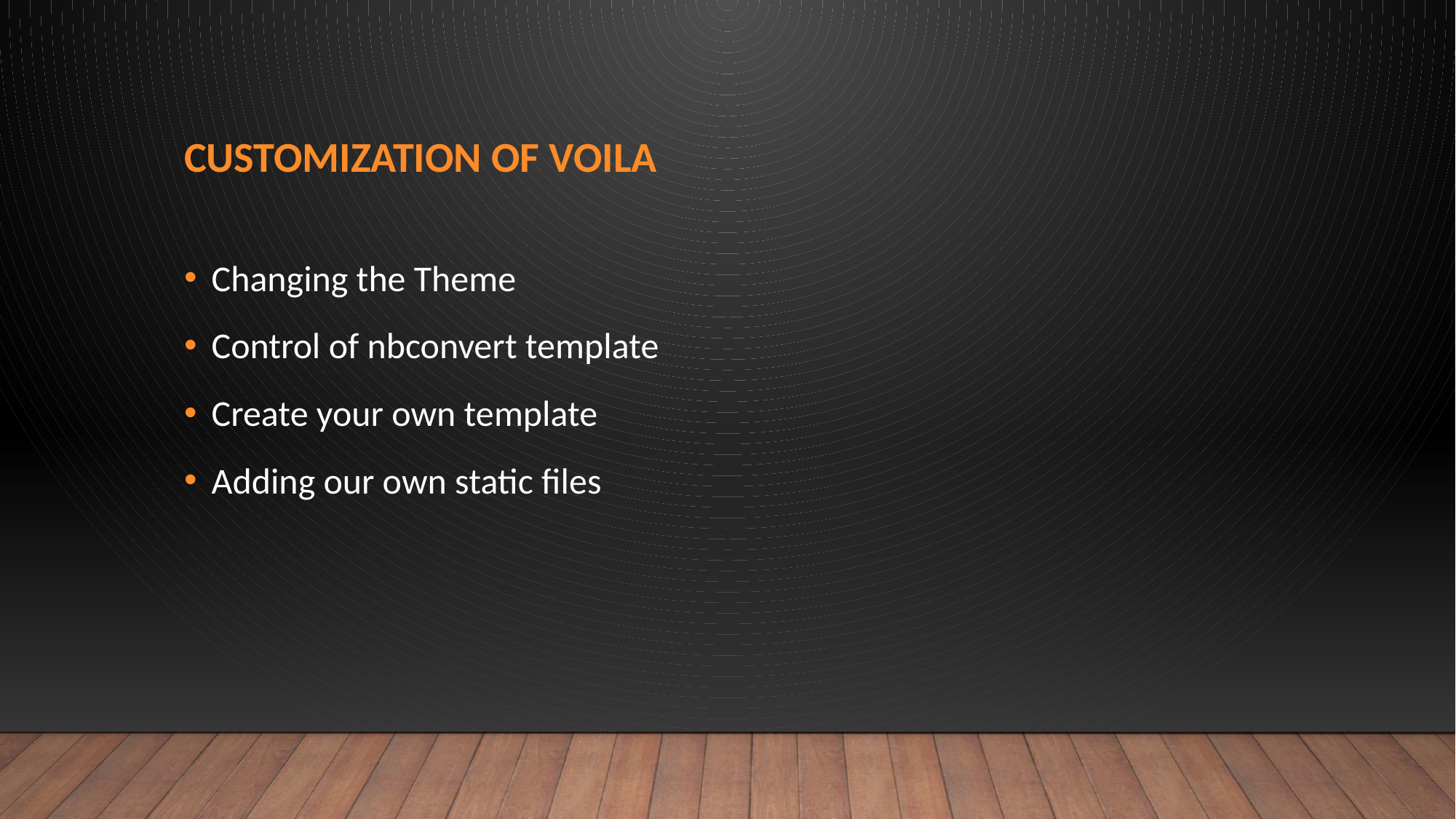

# Customization of Voila
Changing the Theme
Control of nbconvert template
Create your own template
Adding our own static files